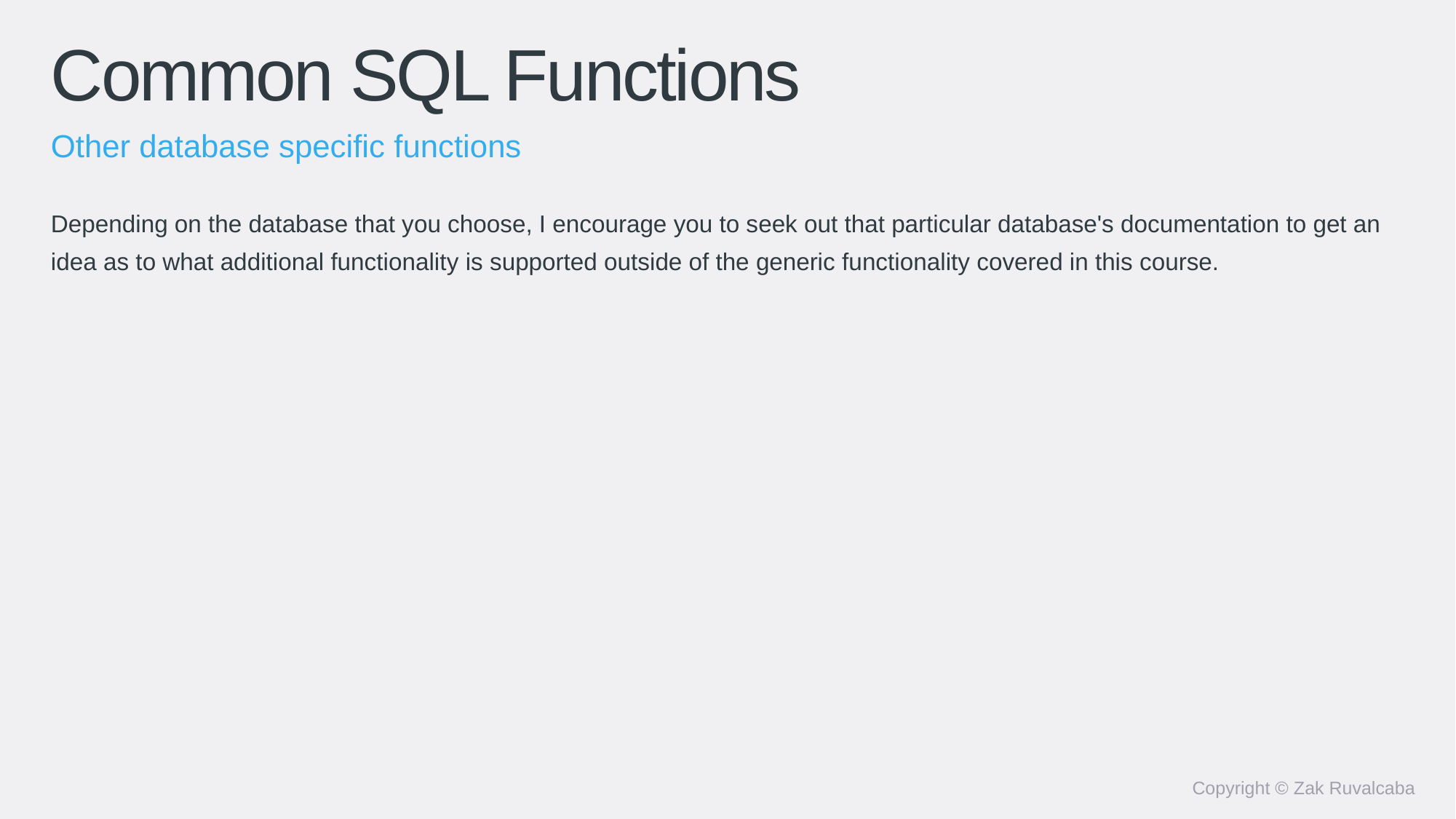

# Common SQL Functions
Other database specific functions
Depending on the database that you choose, I encourage you to seek out that particular database's documentation to get an idea as to what additional functionality is supported outside of the generic functionality covered in this course.